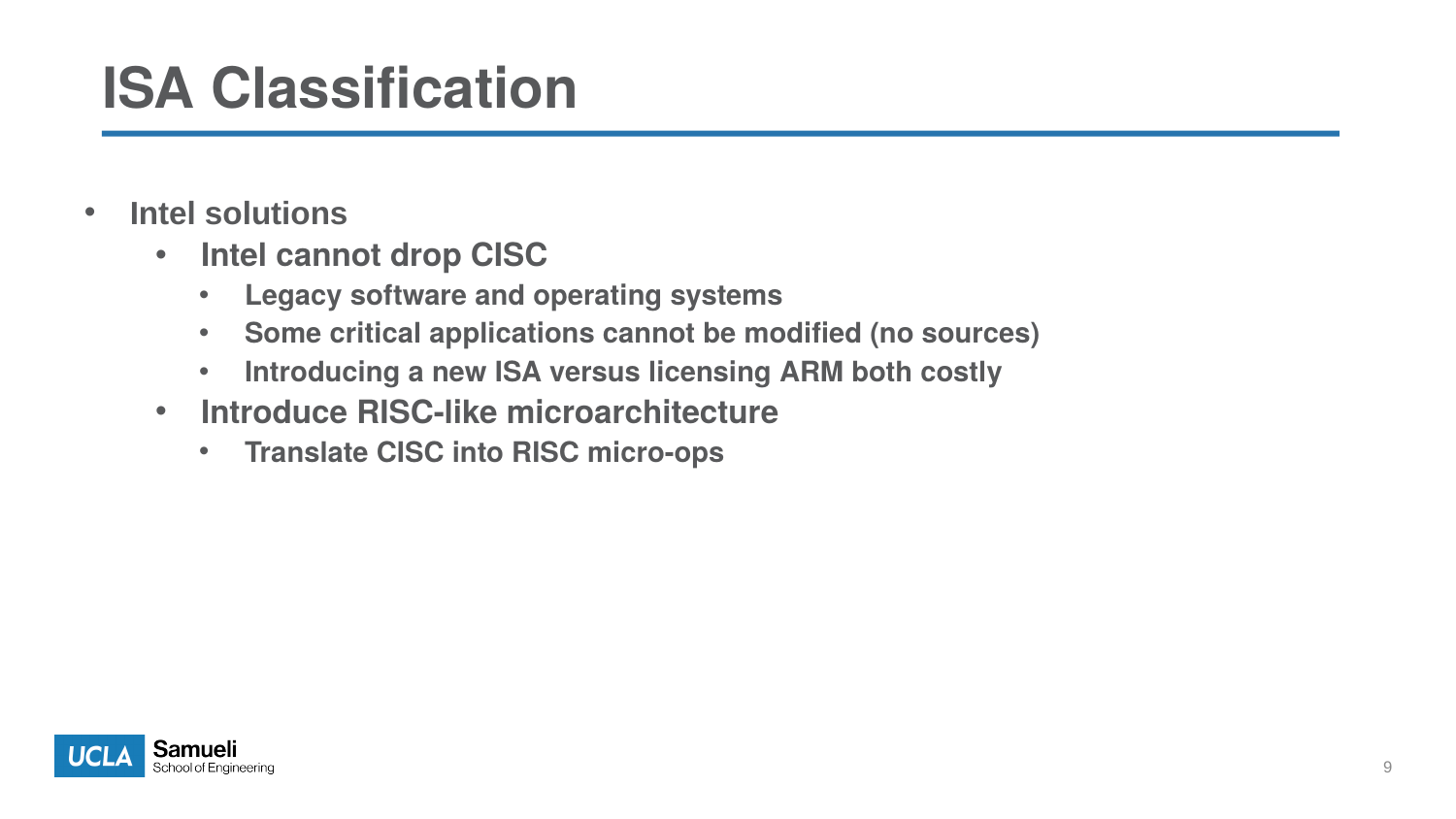

# ISA Classification
Intel solutions
Intel cannot drop CISC
Legacy software and operating systems
Some critical applications cannot be modified (no sources)
Introducing a new ISA versus licensing ARM both costly
Introduce RISC-like microarchitecture
Translate CISC into RISC micro-ops
9